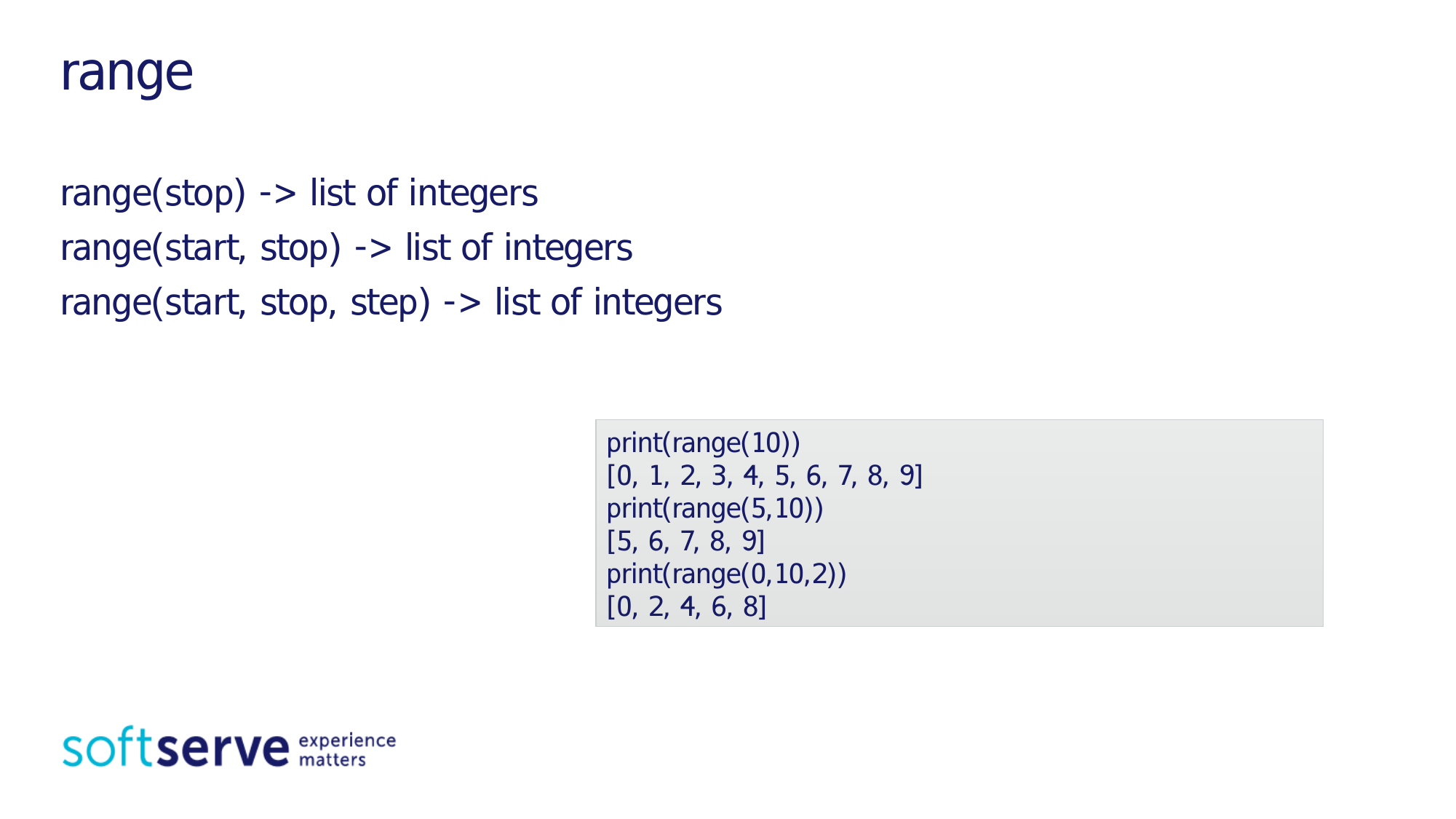

# range
range(stop) -> list of integers
range(start, stop) -> list of integers
range(start, stop, step) -> list of integers

print(range(10))
[0, 1, 2, 3, 4, 5, 6, 7, 8, 9]
print(range(5,10))
[5, 6, 7, 8, 9]
print(range(0,10,2))
[0, 2, 4, 6, 8]